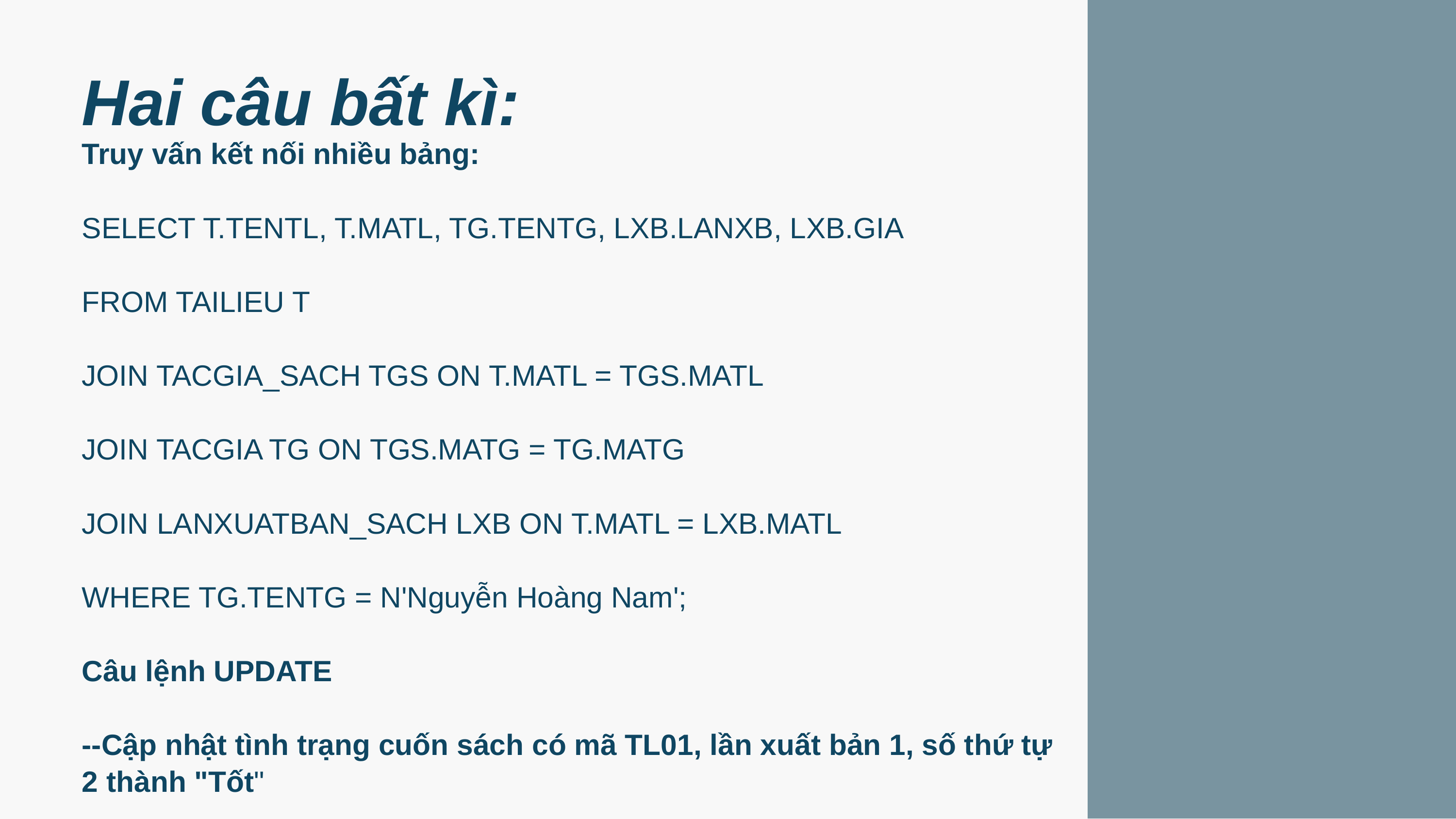

Hai câu bất kì:
Truy vấn kết nối nhiều bảng:

SELECT T.TENTL, T.MATL, TG.TENTG, LXB.LANXB, LXB.GIA

FROM TAILIEU T

JOIN TACGIA_SACH TGS ON T.MATL = TGS.MATL

JOIN TACGIA TG ON TGS.MATG = TG.MATG

JOIN LANXUATBAN_SACH LXB ON T.MATL = LXB.MATL

WHERE TG.TENTG = N'Nguyễn Hoàng Nam';

Câu lệnh UPDATE

--Cập nhật tình trạng cuốn sách có mã TL01, lần xuất bản 1, số thứ tự 2 thành "Tốt"

UPDATE CUONSACH

SET TINHTRANG = N'Tốt'

WHERE MATL = 'TL01' AND LANXB = 1 AND SOTHUTU = 2;